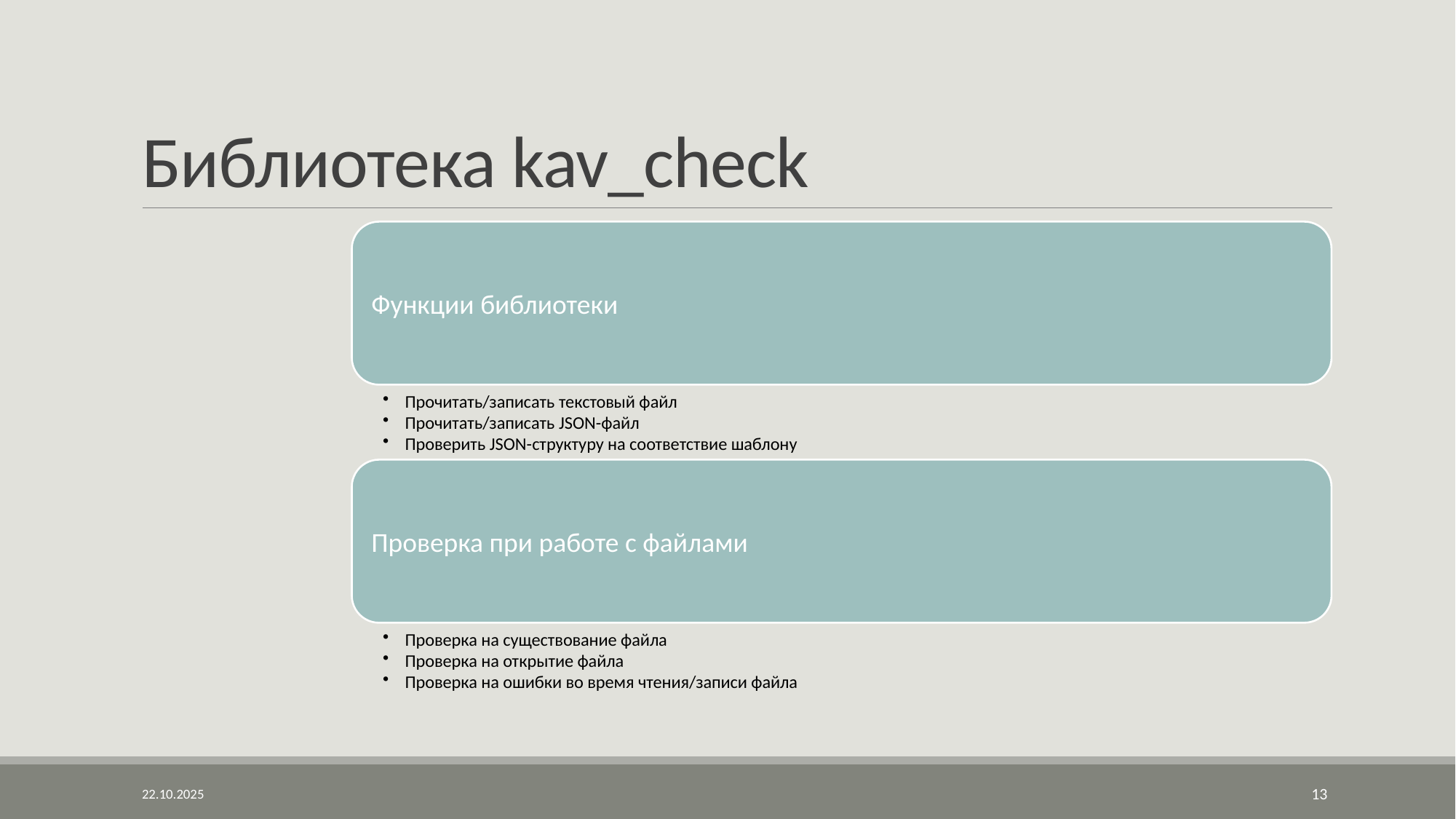

# Библиотека kav_check
Функции библиотеки
Прочитать/записать текстовый файл
Проверка при работе с файлами
Проверка на существование файла
Прочитать/записать JSON-файл
Проверить JSON-структуру на соответствие шаблону
Проверка на открытие файла
Проверка на ошибки во время чтения/записи файла
22.10.2025

13